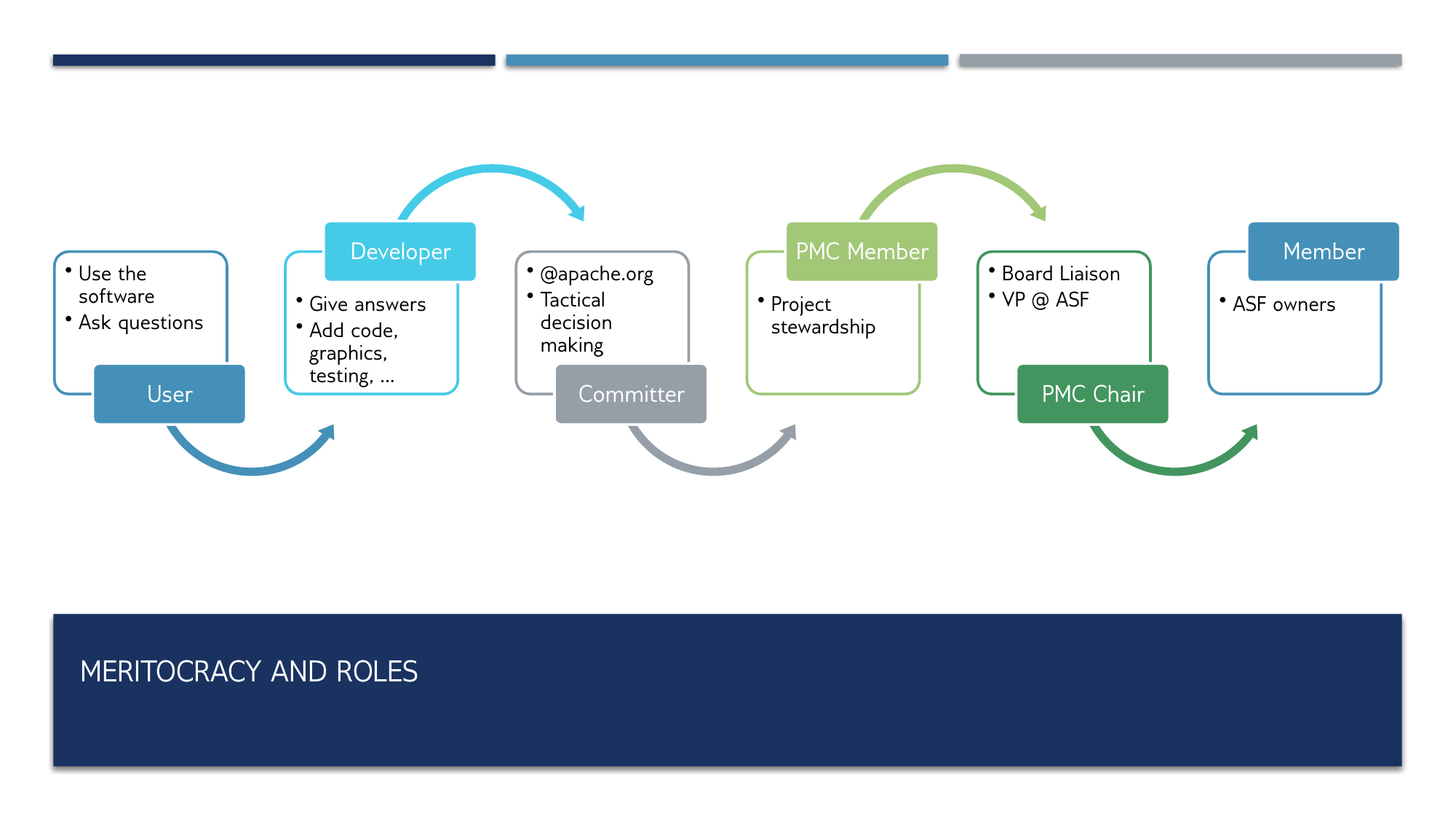

Use the software
Ask questions
User
Give answers
Add code, graphics, testing, …
Developer
@apache.org
Tactical decision making
Committer
Project stewardship
PMC Member
Board Liaison
VP @ ASF
PMC Chair
ASF owners
Member
# Meritocracy and Roles